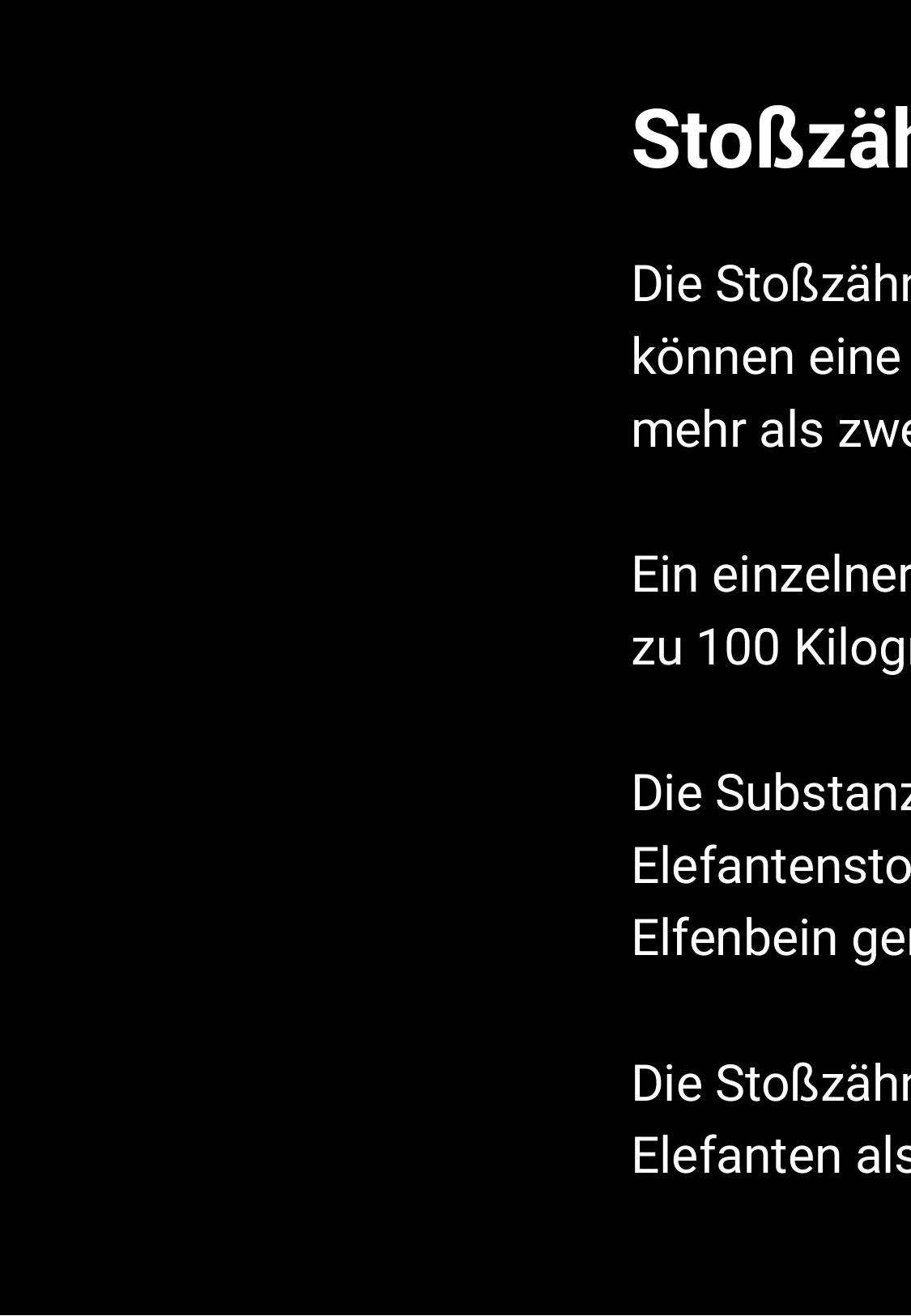

# Stoßzähne Die Stoßzähne der Elefanten können eine Gesamtlänge von mehr als zwei Metern erreichen. Ein einzelner Stoßzahn kann bis zu 100 Kilogramm wiegen. Die Substanz der Elefantenstoßzähne wird Elfenbein genannt. Die Stoßzähne dienen den Elefanten als Werkzeuge.
Die Stoßzähne der Elefanten können eine Gesamtlänge von mehr als zwei Metern erreichen.

Ein einzelner Stoßzahn kann bis zu 100 Kilogramm wiegen.

Die Substanz der Elefantenstoßzähne wird Elfenbein genannt.

Die Stoßzähne dienen den Elefanten als Werkzeuge.